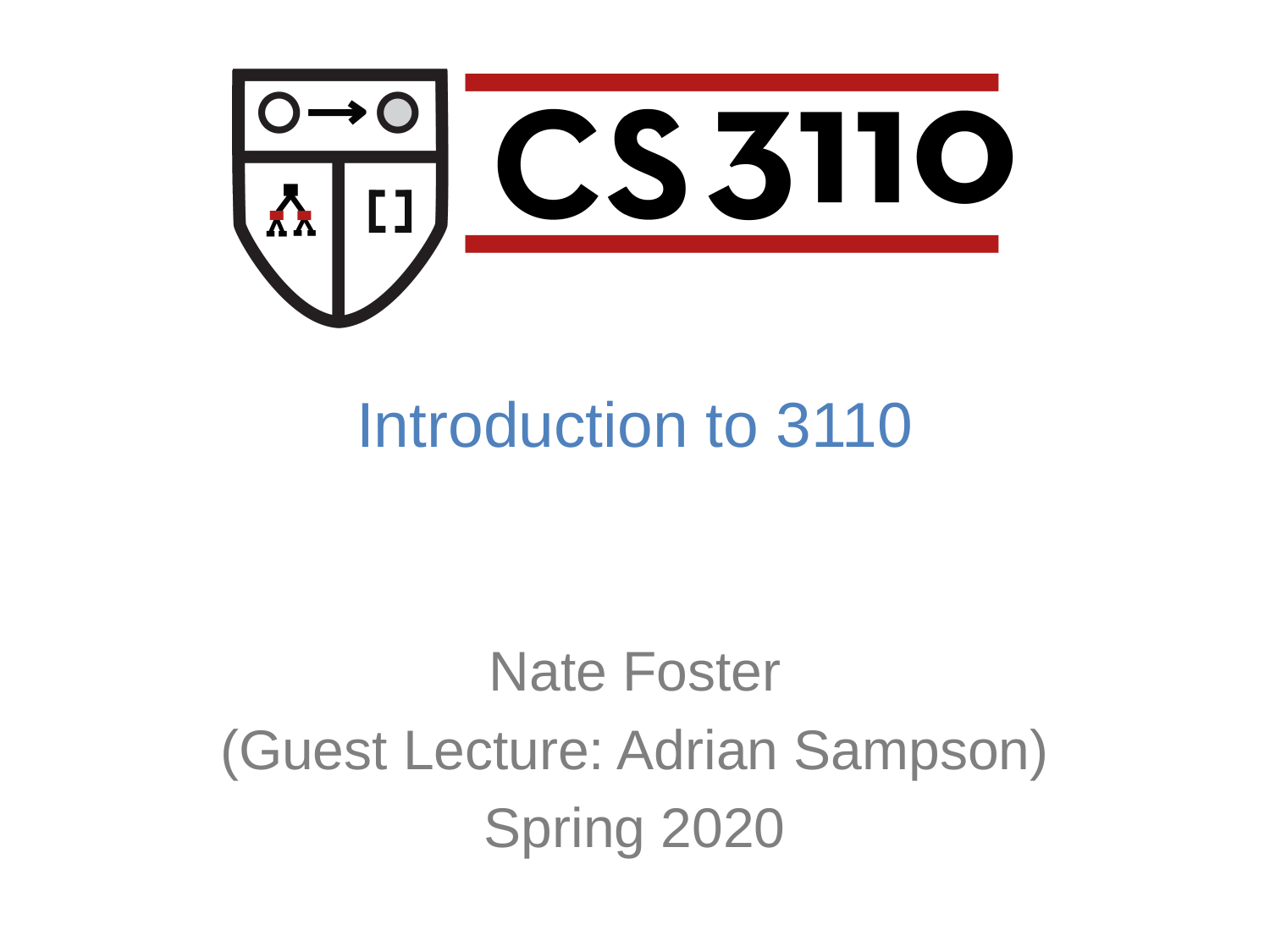

Introduction to 3110
Nate Foster
(Guest Lecture: Adrian Sampson)
Spring 2020